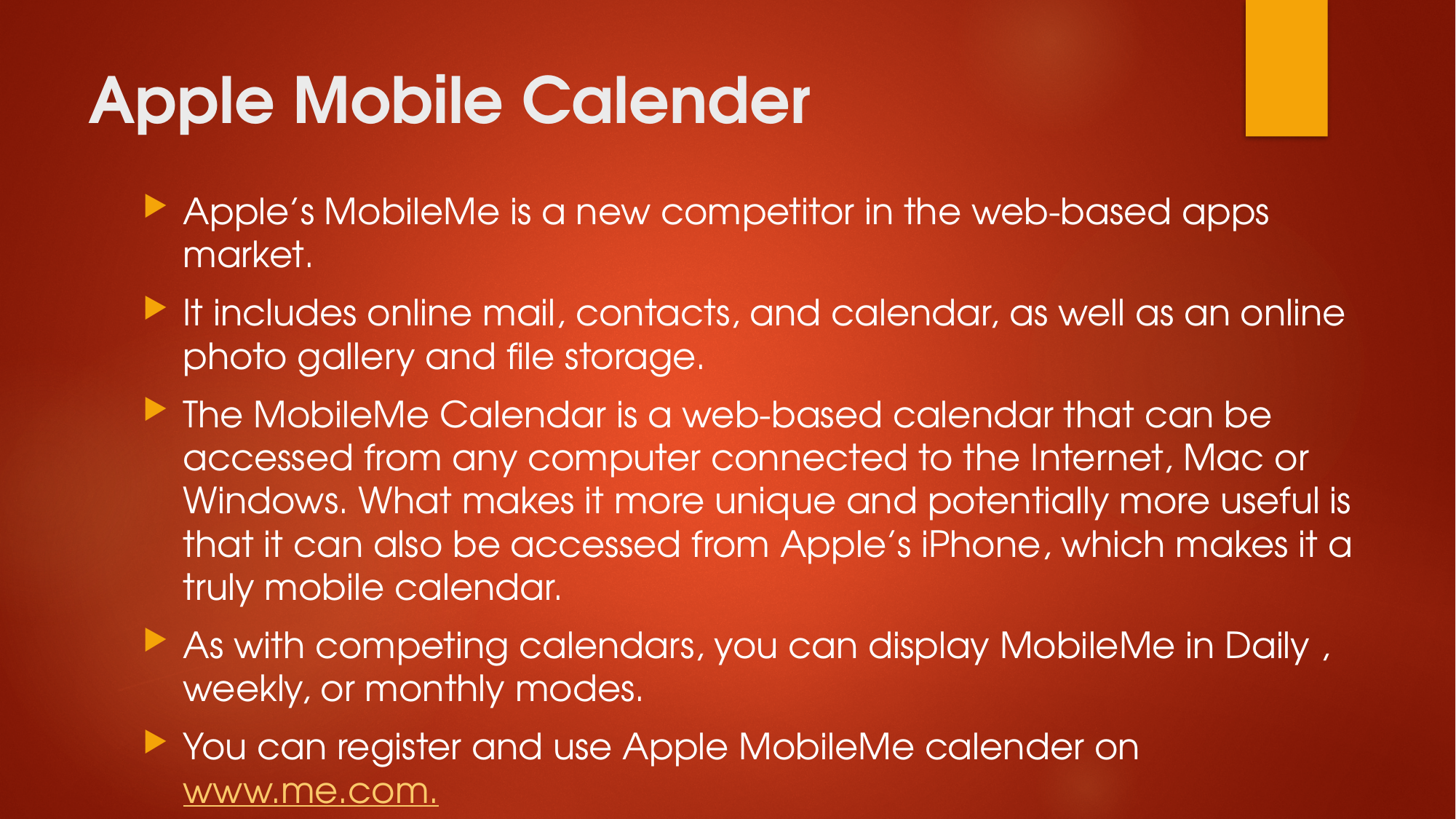

# Apple Mobile Calender
Apple’s MobileMe is a new competitor in the web-based apps market.
It includes online mail, contacts, and calendar, as well as an online photo gallery and file storage.
The MobileMe Calendar is a web-based calendar that can be accessed from any computer connected to the Internet, Mac or Windows. What makes it more unique and potentially more useful is that it can also be accessed from Apple’s iPhone, which makes it a truly mobile calendar.
As with competing calendars, you can display MobileMe in Daily , weekly, or monthly modes.
You can register and use Apple MobileMe calender on www.me.com.